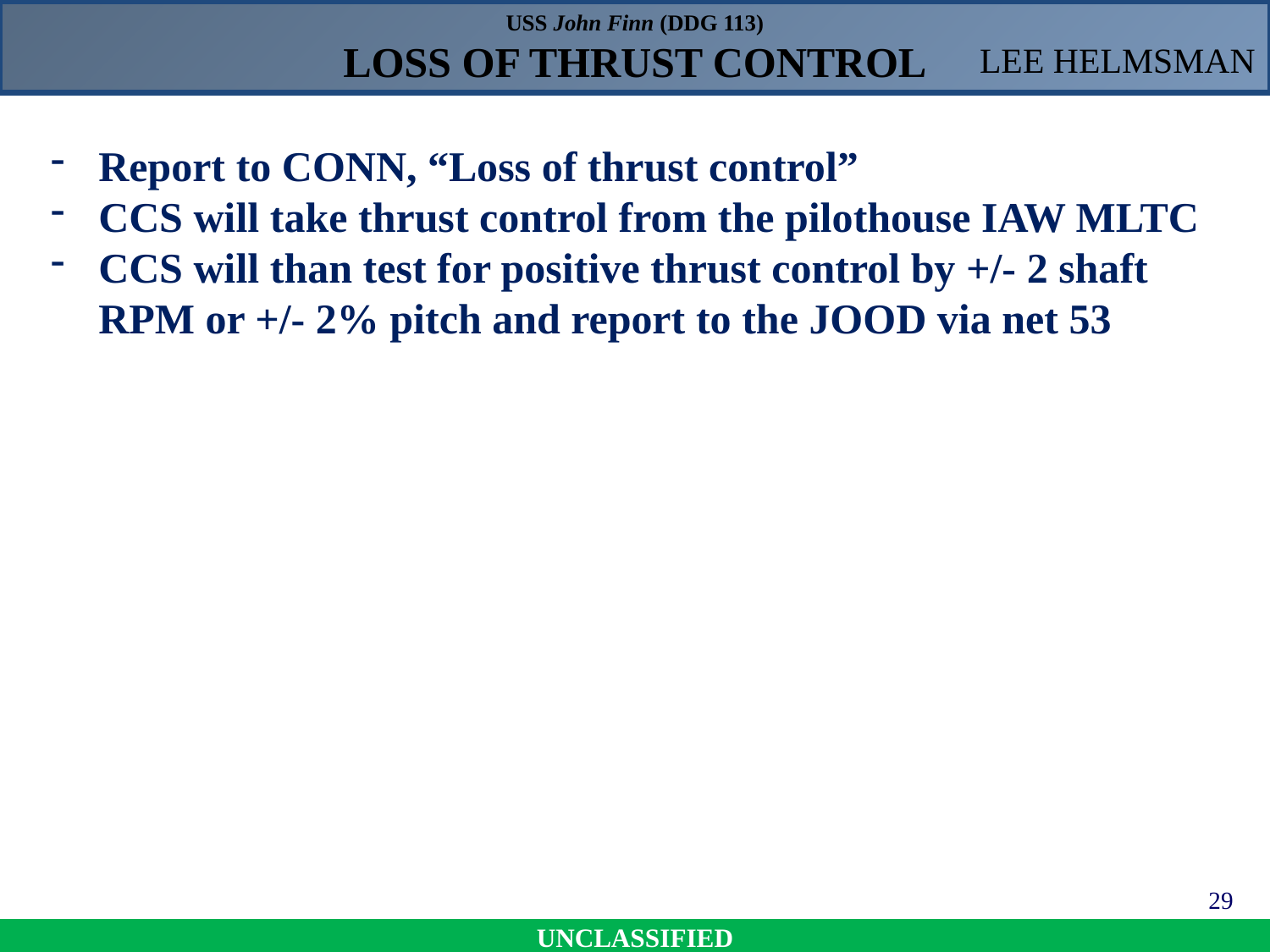

USS John Finn (DDG 113)
LOSS OF THRUST CONTROL
LEE HELMSMAN
Report to CONN, “Loss of thrust control”
CCS will take thrust control from the pilothouse IAW MLTC
CCS will than test for positive thrust control by +/- 2 shaft RPM or +/- 2% pitch and report to the JOOD via net 53
29
UNCLASSIFIED